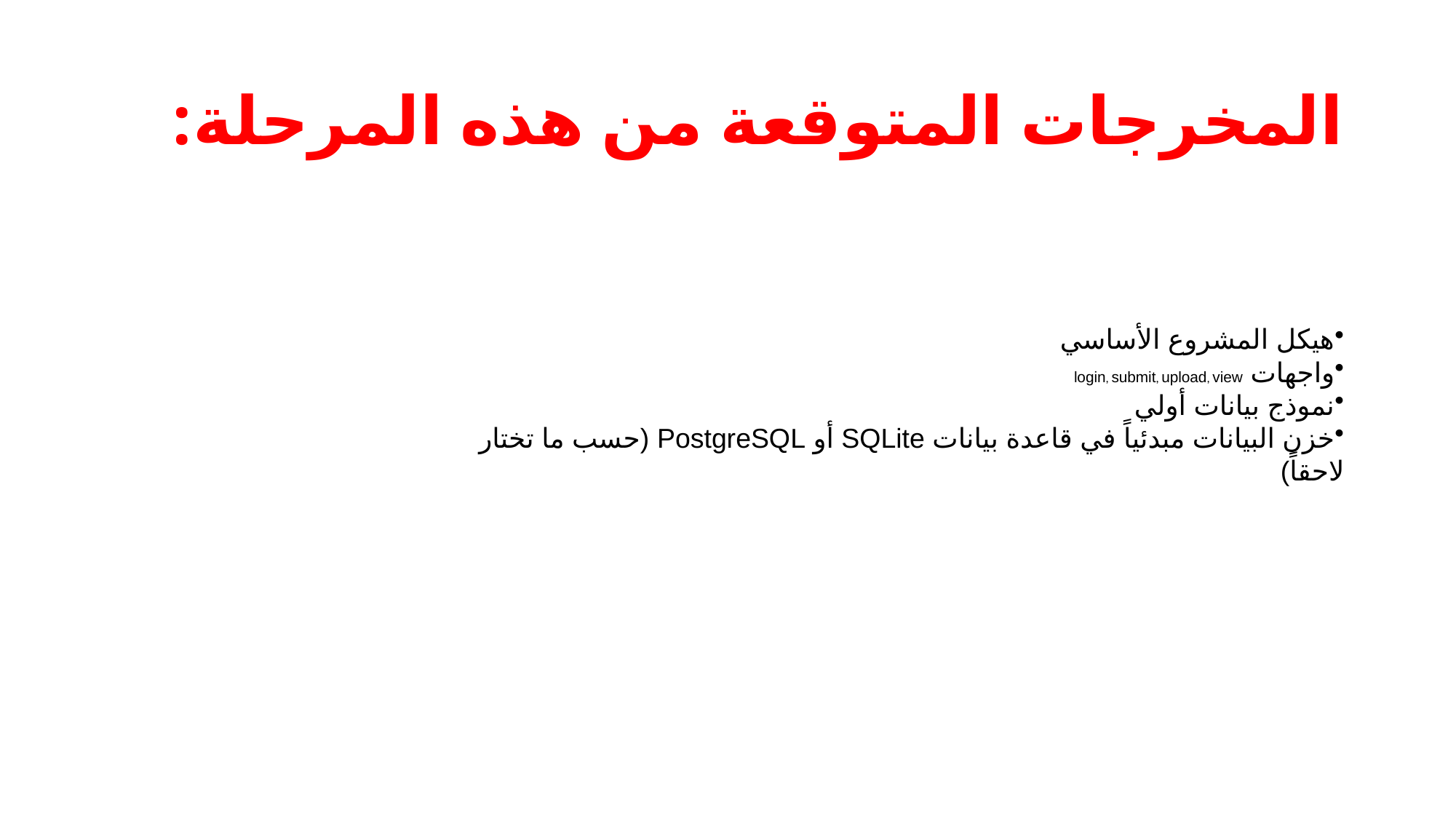

# المخرجات المتوقعة من هذه المرحلة:
هيكل المشروع الأساسي
واجهات login, submit, upload, view
نموذج بيانات أولي
خزن البيانات مبدئياً في قاعدة بيانات SQLite أو PostgreSQL (حسب ما تختار لاحقاً)